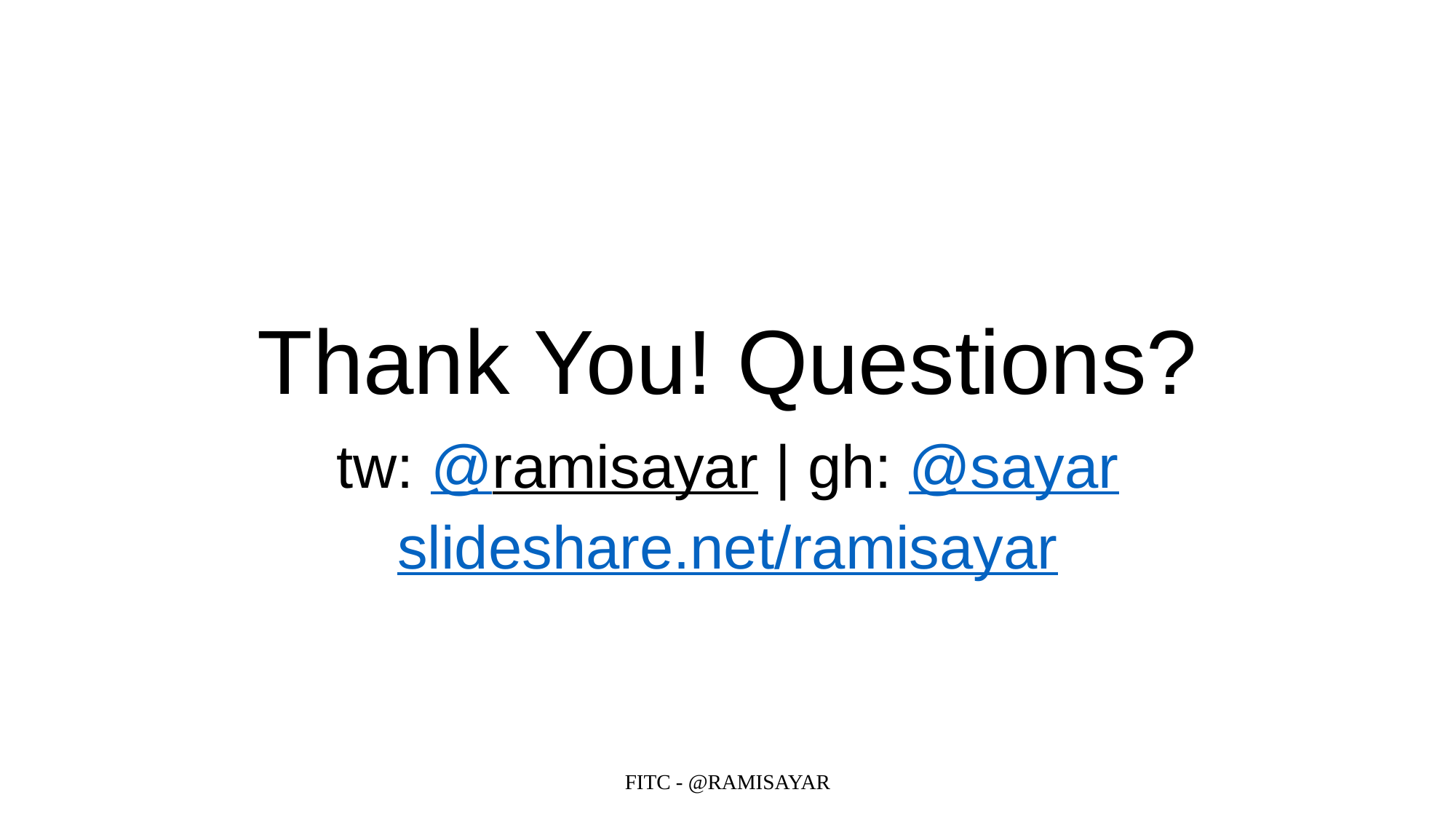

# Thank You! Questions?
tw: @ramisayar | gh: @sayar
slideshare.net/ramisayar

FITC - @RAMISAYAR